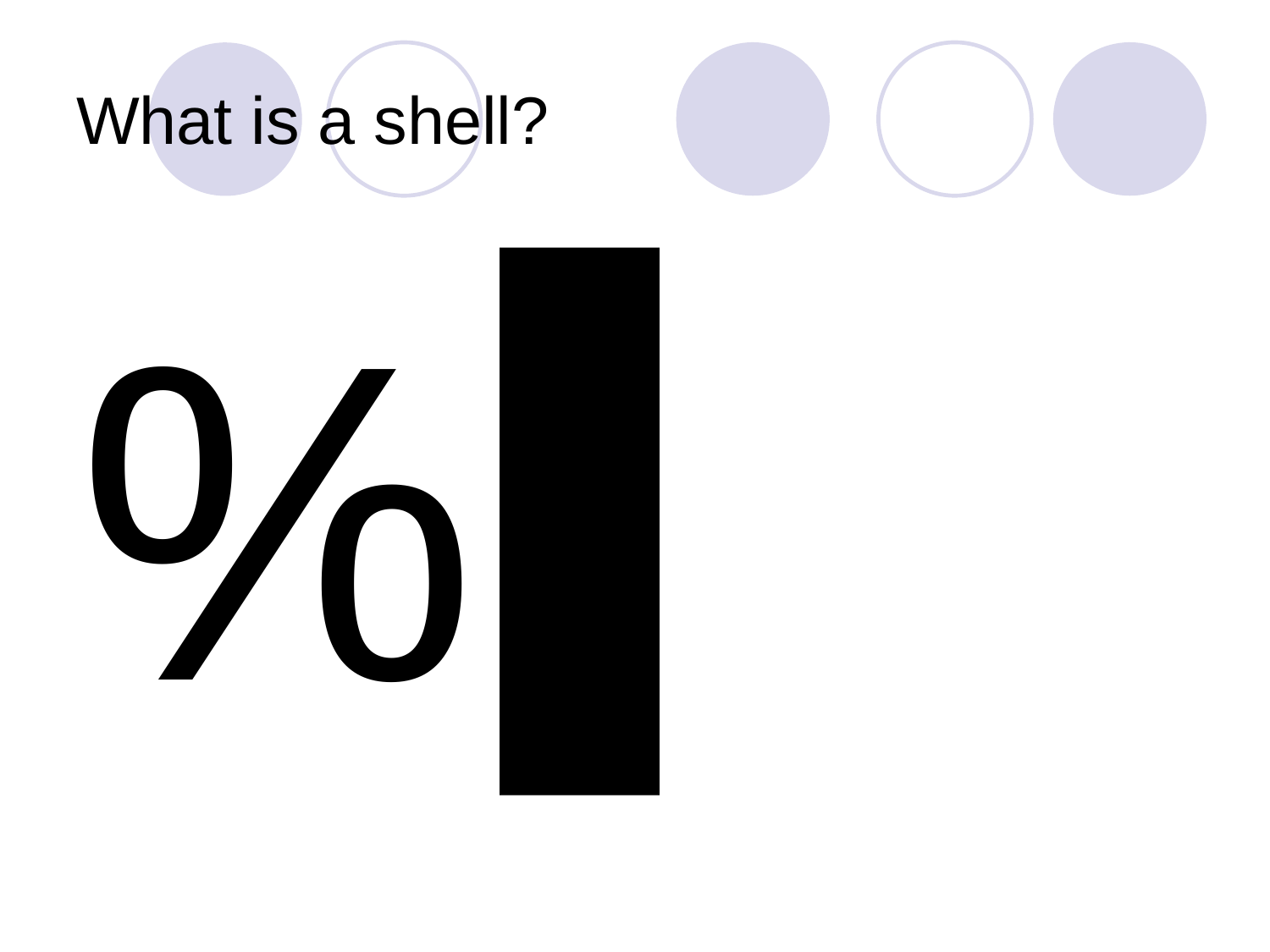

# What is a shell?
▌
%